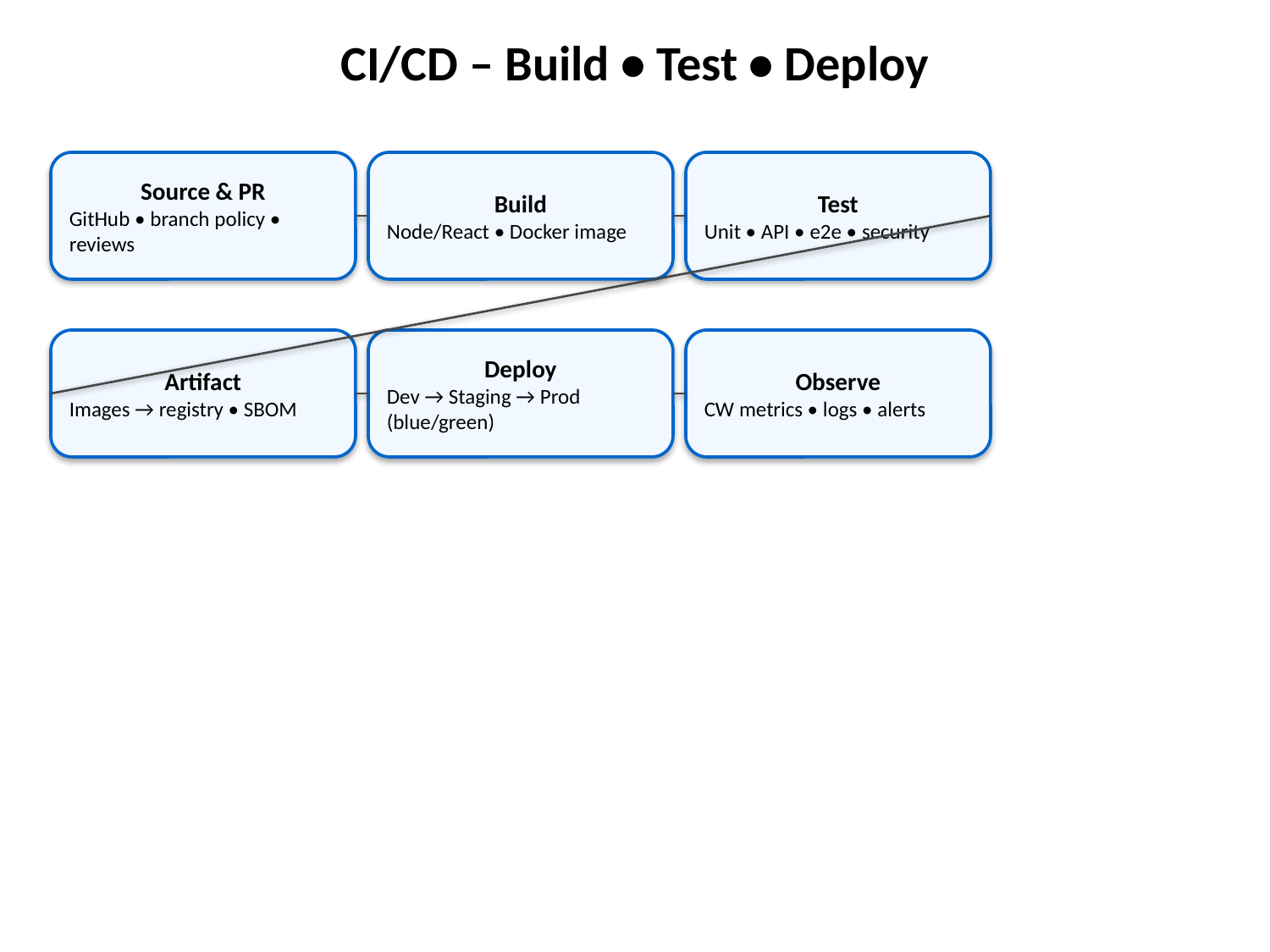

CI/CD – Build • Test • Deploy
Source & PR
GitHub • branch policy • reviews
Build
Node/React • Docker image
Test
Unit • API • e2e • security
Artifact
Images → registry • SBOM
Deploy
Dev → Staging → Prod (blue/green)
Observe
CW metrics • logs • alerts